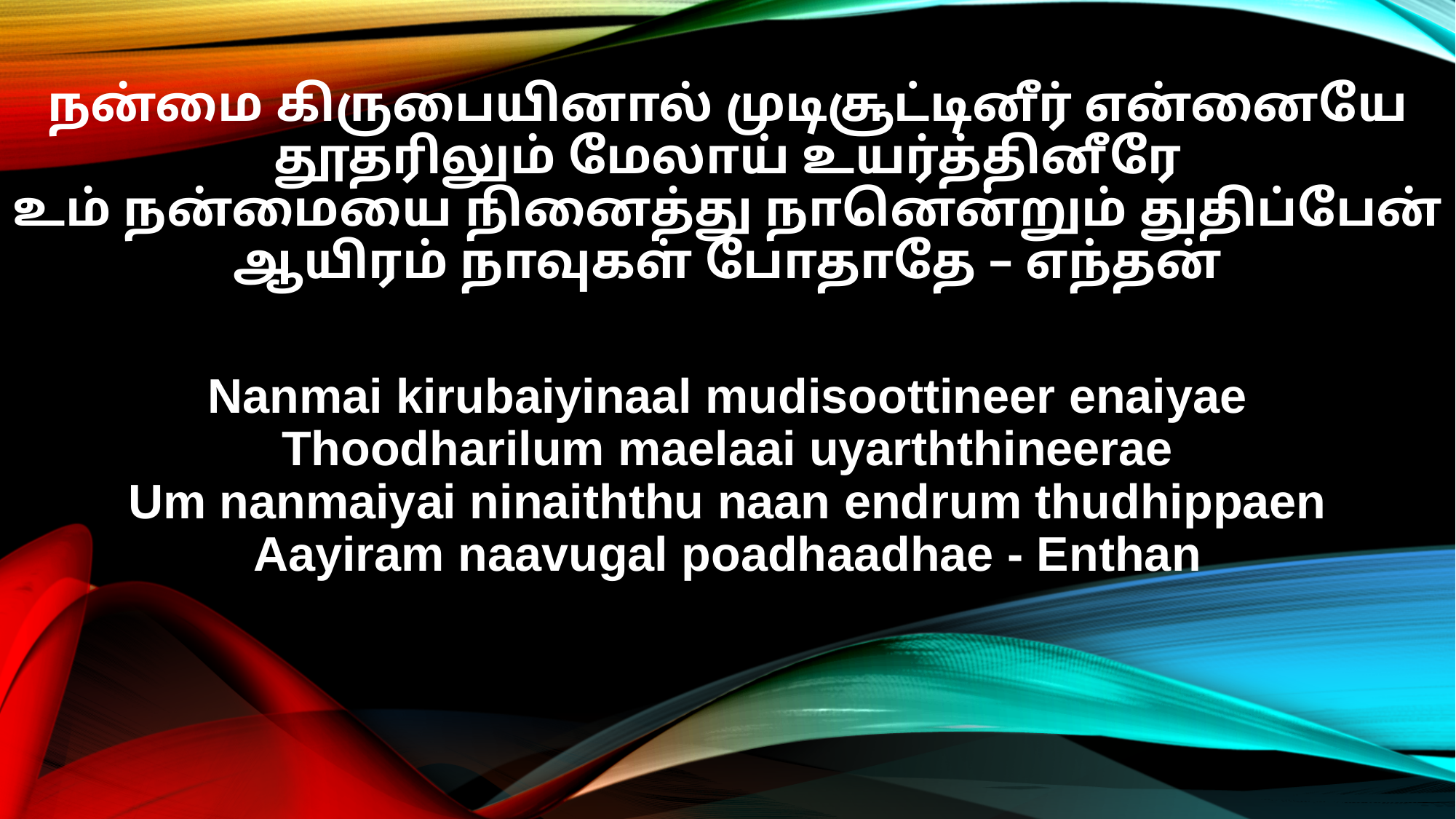

நன்மை கிருபையினால் முடிசூட்டினீர் என்னையே
தூதரிலும் மேலாய் உயர்த்தினீரே
உம் நன்மையை நினைத்து நானென்றும் துதிப்பேன்
ஆயிரம் நாவுகள் போதாதே – எந்தன்

Nanmai kirubaiyinaal mudisoottineer enaiyae
Thoodharilum maelaai uyarththineerae
Um nanmaiyai ninaiththu naan endrum thudhippaen
Aayiram naavugal poadhaadhae - Enthan